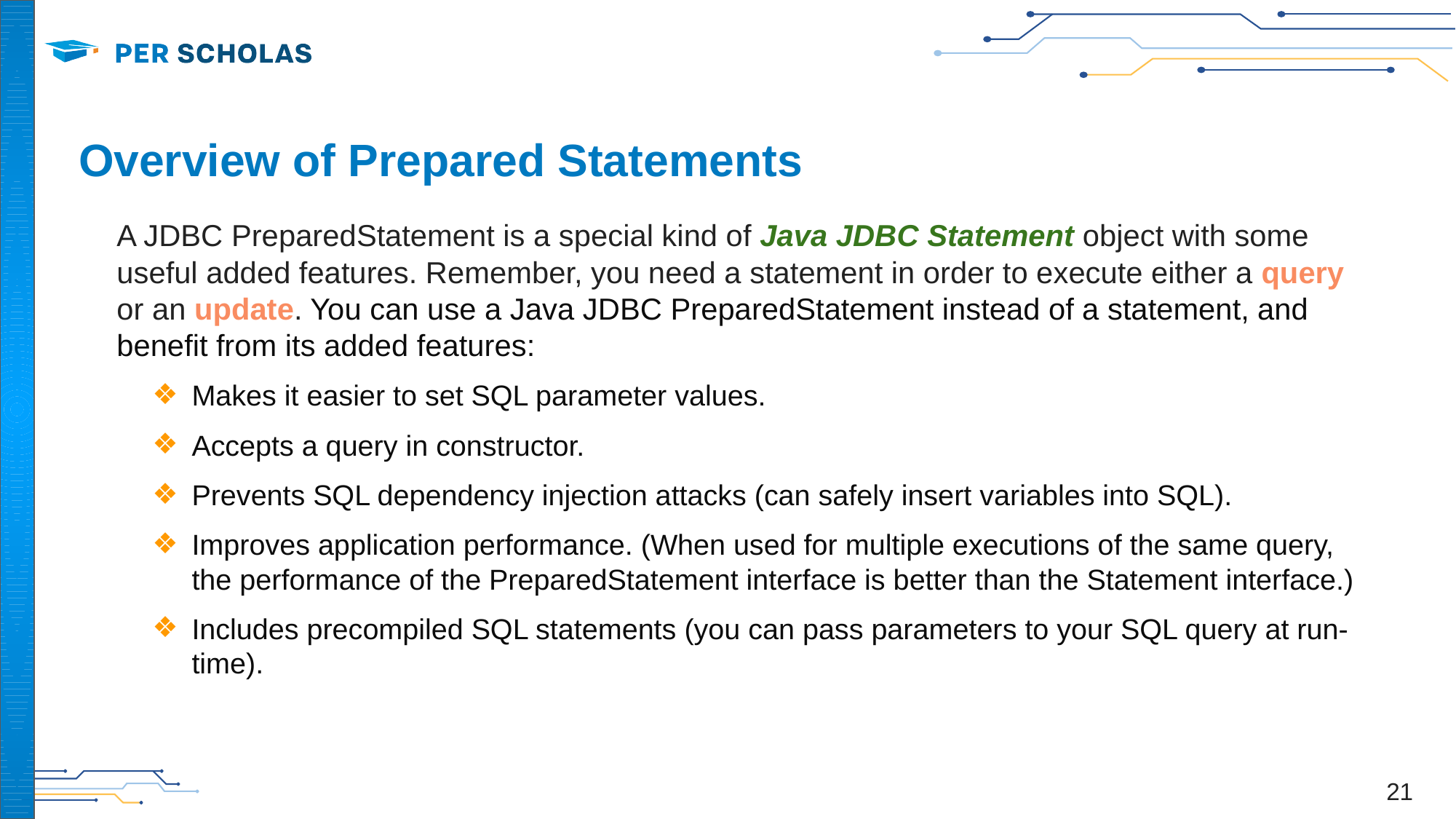

# Overview of Prepared Statements
A JDBC PreparedStatement is a special kind of Java JDBC Statement object with some useful added features. Remember, you need a statement in order to execute either a query or an update. You can use a Java JDBC PreparedStatement instead of a statement, and benefit from its added features:
Makes it easier to set SQL parameter values.
Accepts a query in constructor.
Prevents SQL dependency injection attacks (can safely insert variables into SQL).
Improves application performance. (When used for multiple executions of the same query, the performance of the PreparedStatement interface is better than the Statement interface.)
Includes precompiled SQL statements (you can pass parameters to your SQL query at run-time).
21